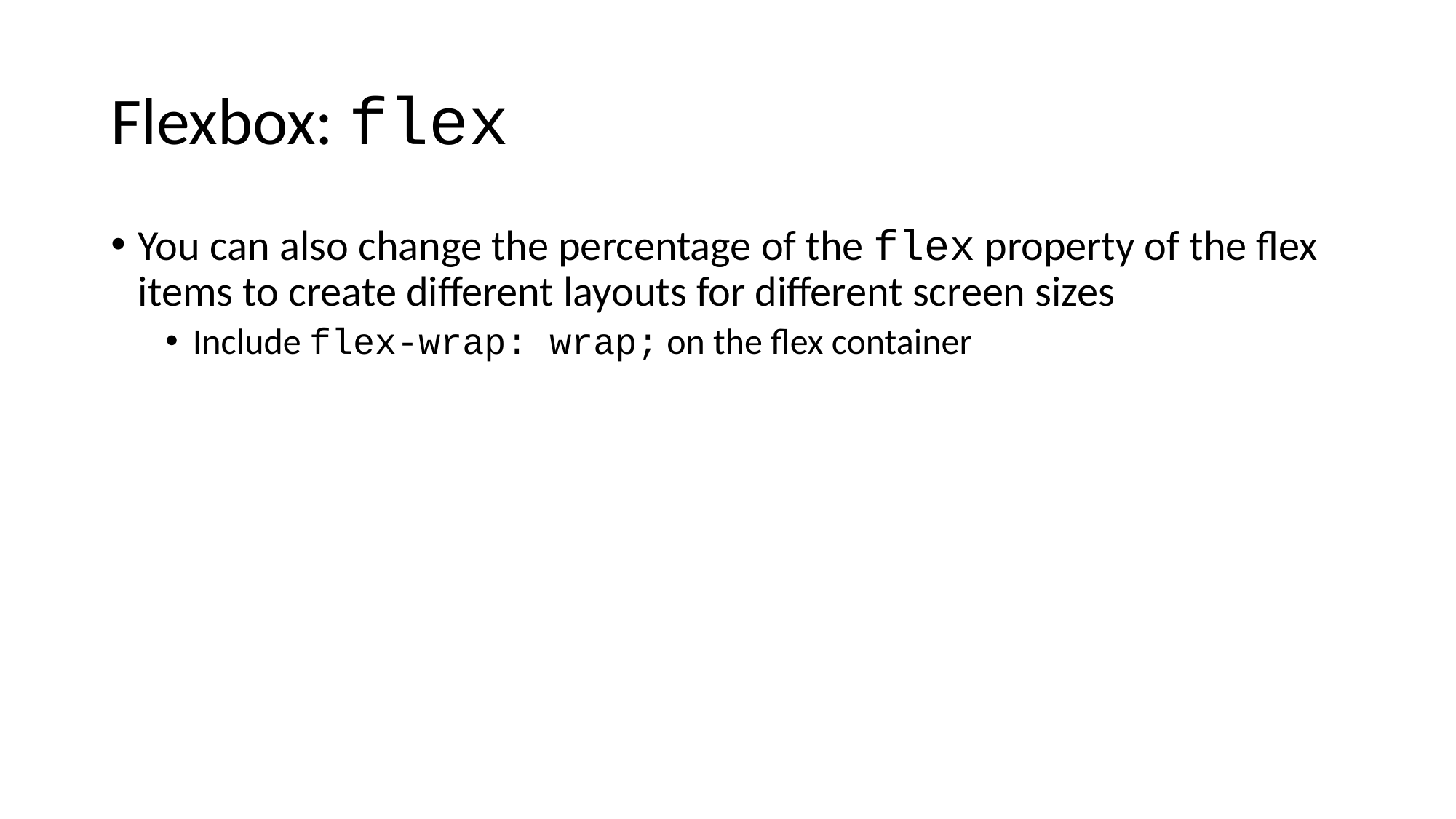

# Flexbox: flex
You can also change the percentage of the flex property of the flex items to create different layouts for different screen sizes
Include flex-wrap: wrap; on the flex container